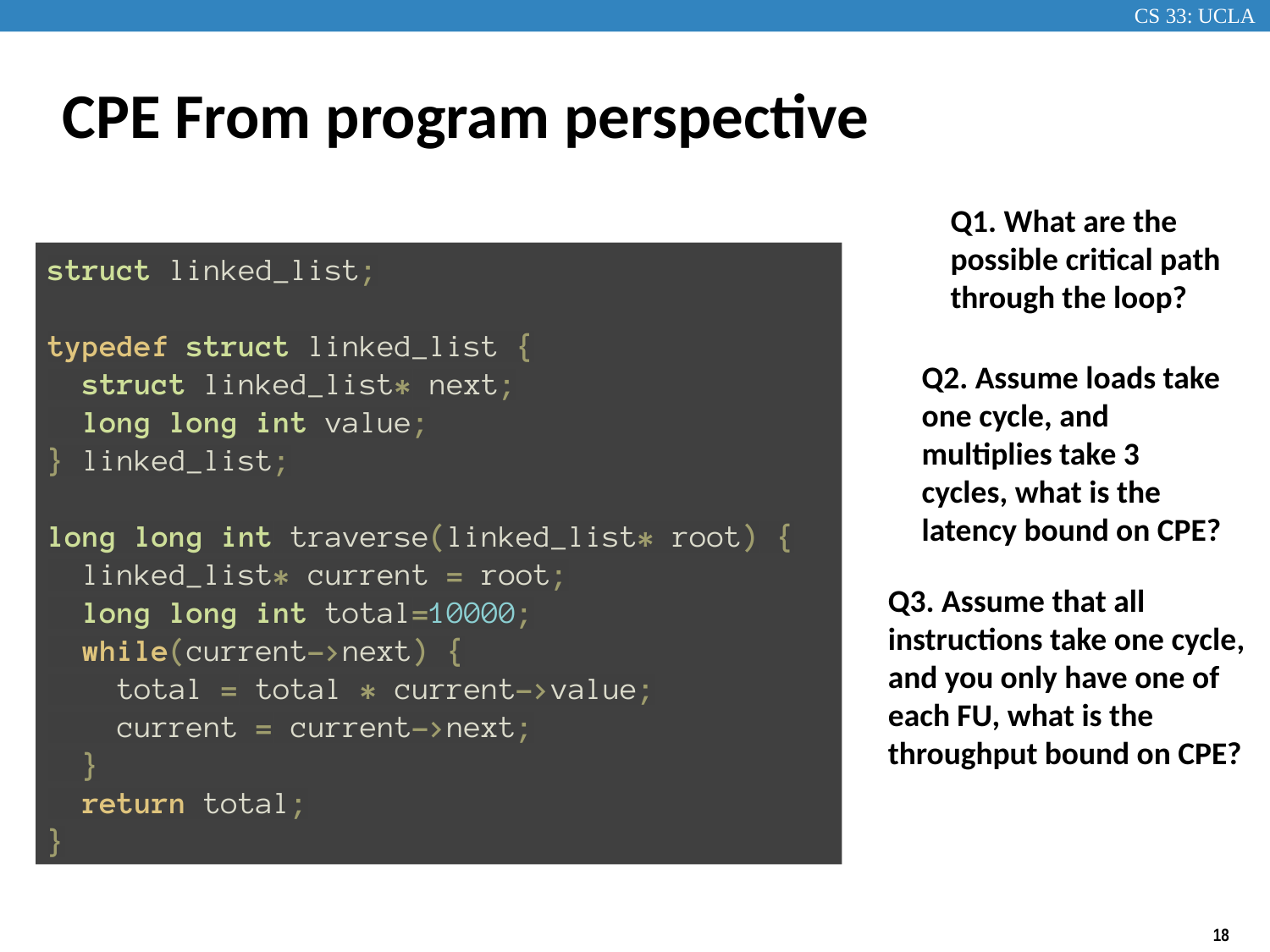

# CPE From program perspective
Q1. What are the possible critical path through the loop?
struct linked_list;

typedef struct linked_list {
  struct linked_list* next;
  long long int value;
} linked_list;

long long int traverse(linked_list* root) {
  linked_list* current = root;
  long long int total=10000;
  while(current->next) {
    total = total * current->value;
    current = current->next;
  }
  return total;
}
Q2. Assume loads take one cycle, and multiplies take 3 cycles, what is the latency bound on CPE?
Q3. Assume that all instructions take one cycle, and you only have one of each FU, what is the throughput bound on CPE?